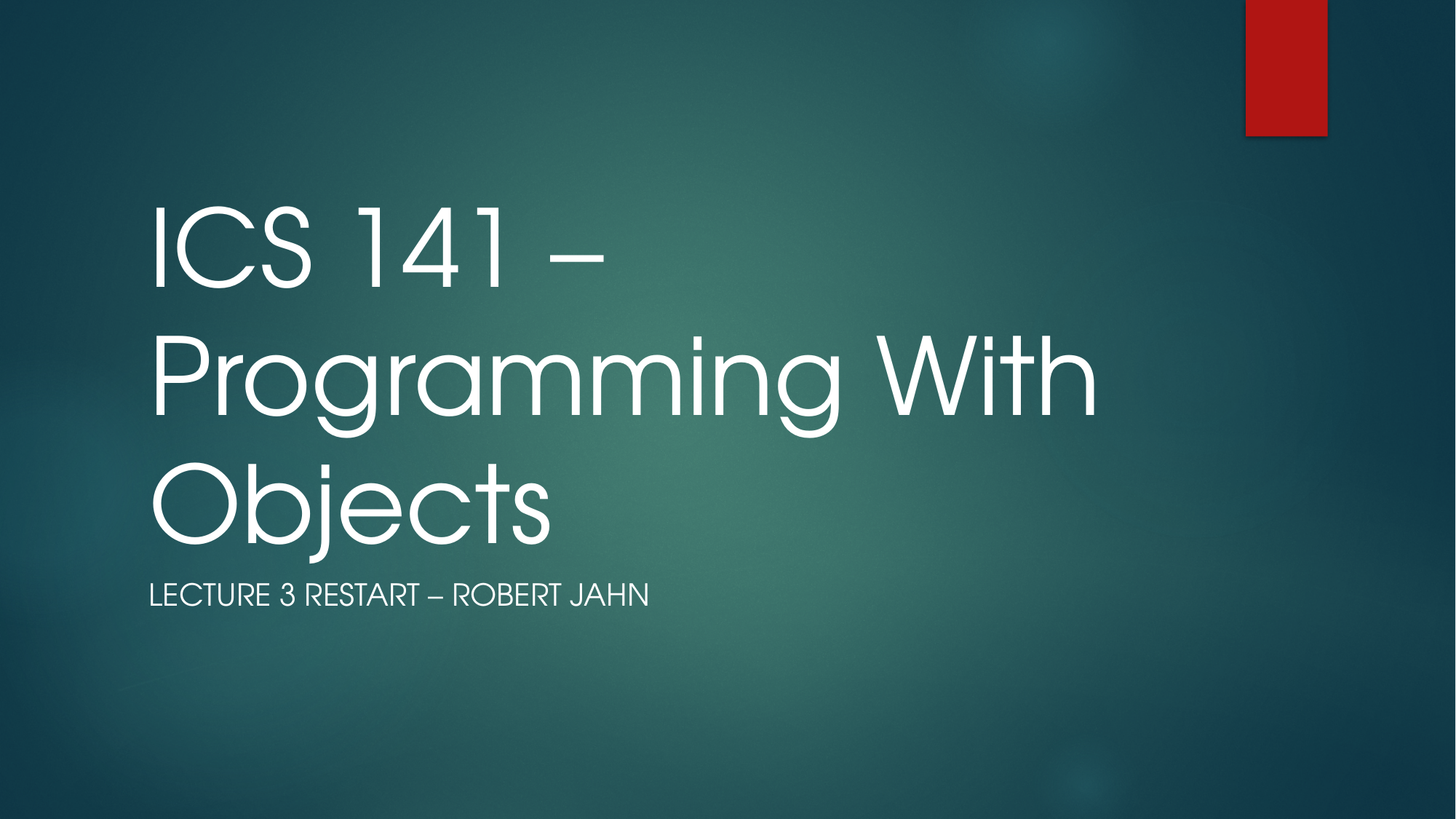

# ICS 141 – Programming With Objects
Lecture 3 restart – Robert Jahn